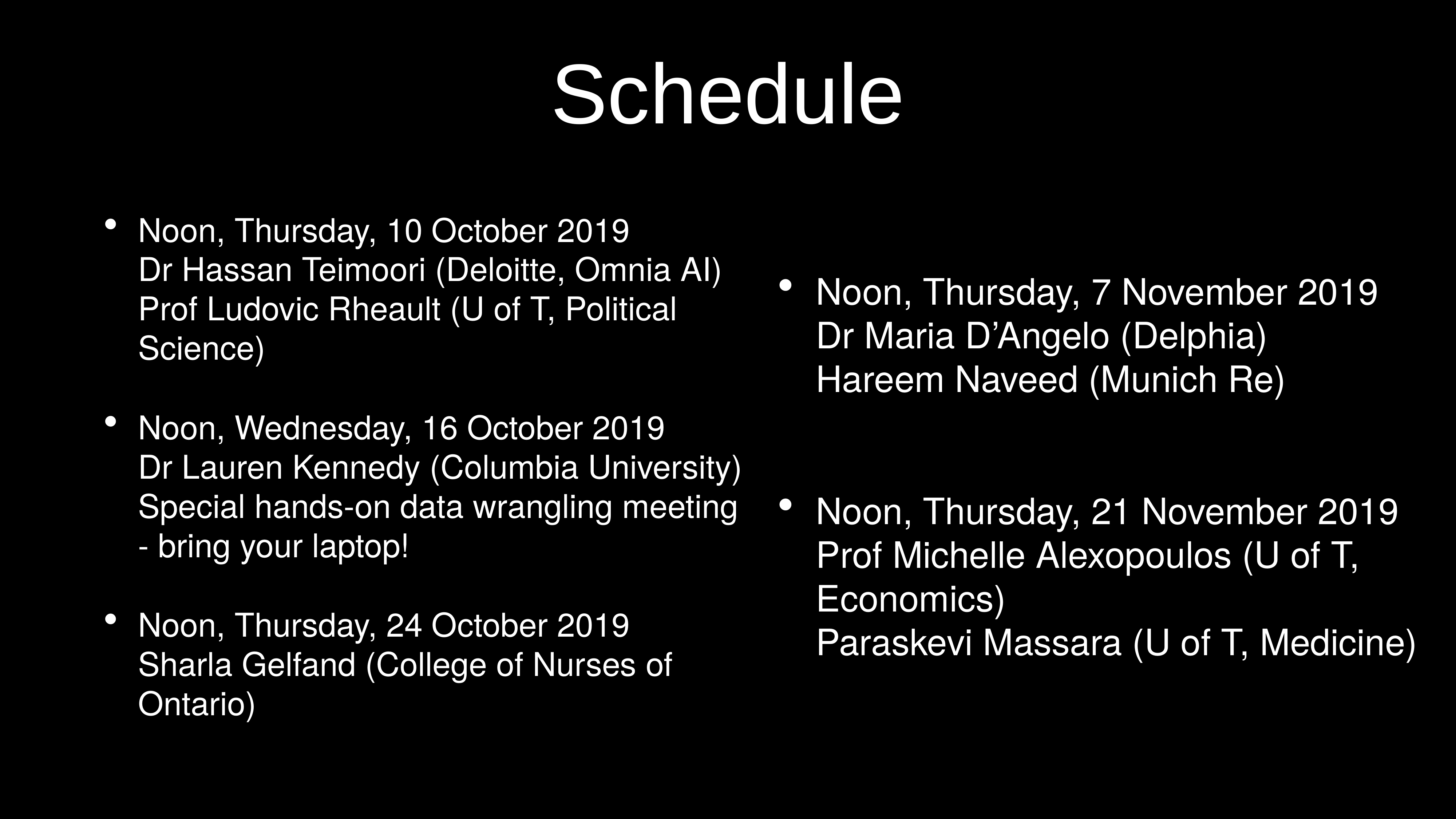

# Schedule
Noon, Thursday, 10 October 2019
Dr Hassan Teimoori (Deloitte, Omnia AI)
Prof Ludovic Rheault (U of T, Political Science)
Noon, Wednesday, 16 October 2019
Dr Lauren Kennedy (Columbia University)
Special hands-on data wrangling meeting - bring your laptop!
Noon, Thursday, 24 October 2019
Sharla Gelfand (College of Nurses of Ontario)
Noon, Thursday, 7 November 2019
Dr Maria D’Angelo (Delphia)
Hareem Naveed (Munich Re)
Noon, Thursday, 21 November 2019
Prof Michelle Alexopoulos (U of T, Economics)
Paraskevi Massara (U of T, Medicine)